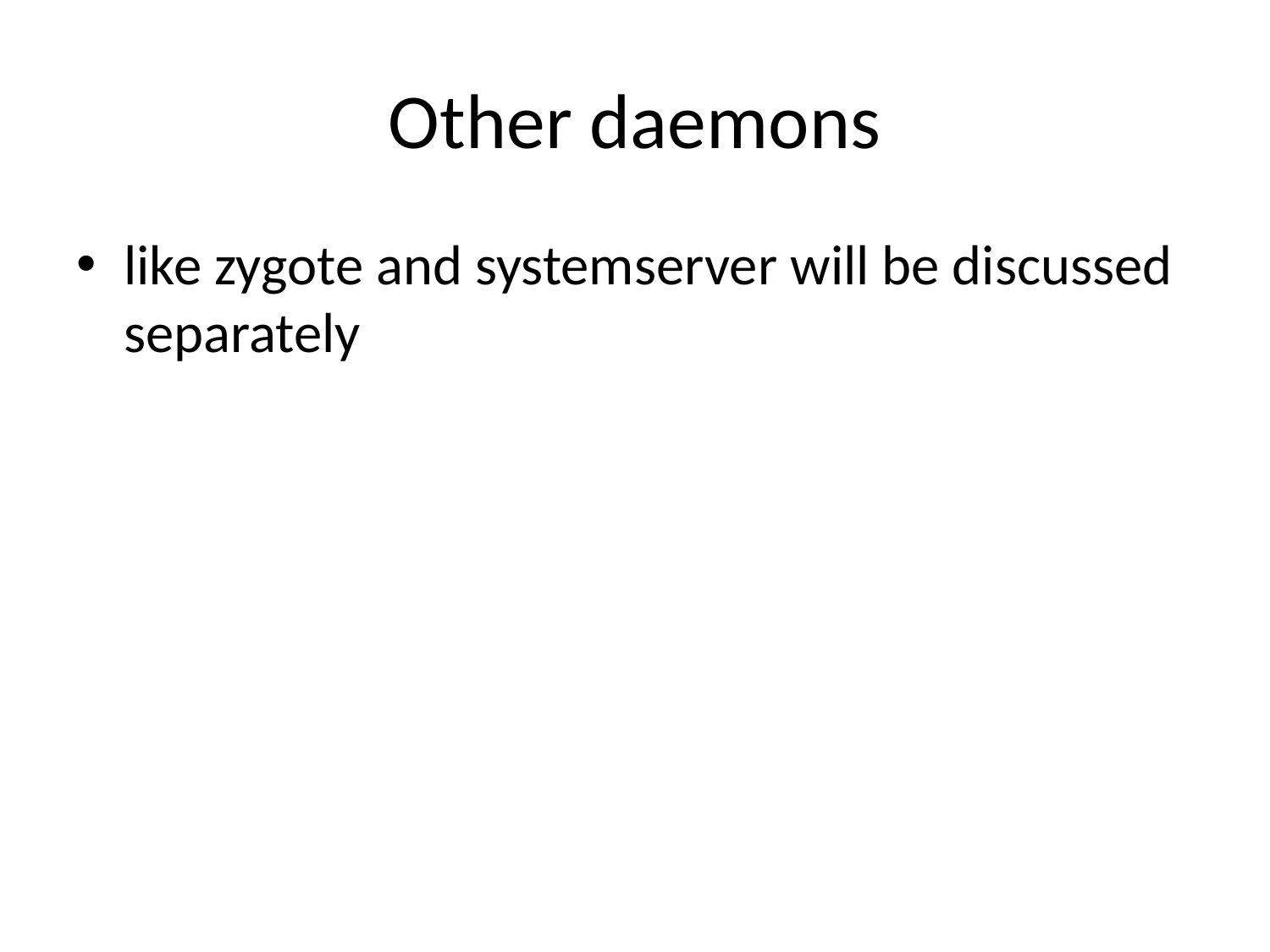

# Other daemons
like zygote and systemserver will be discussed separately